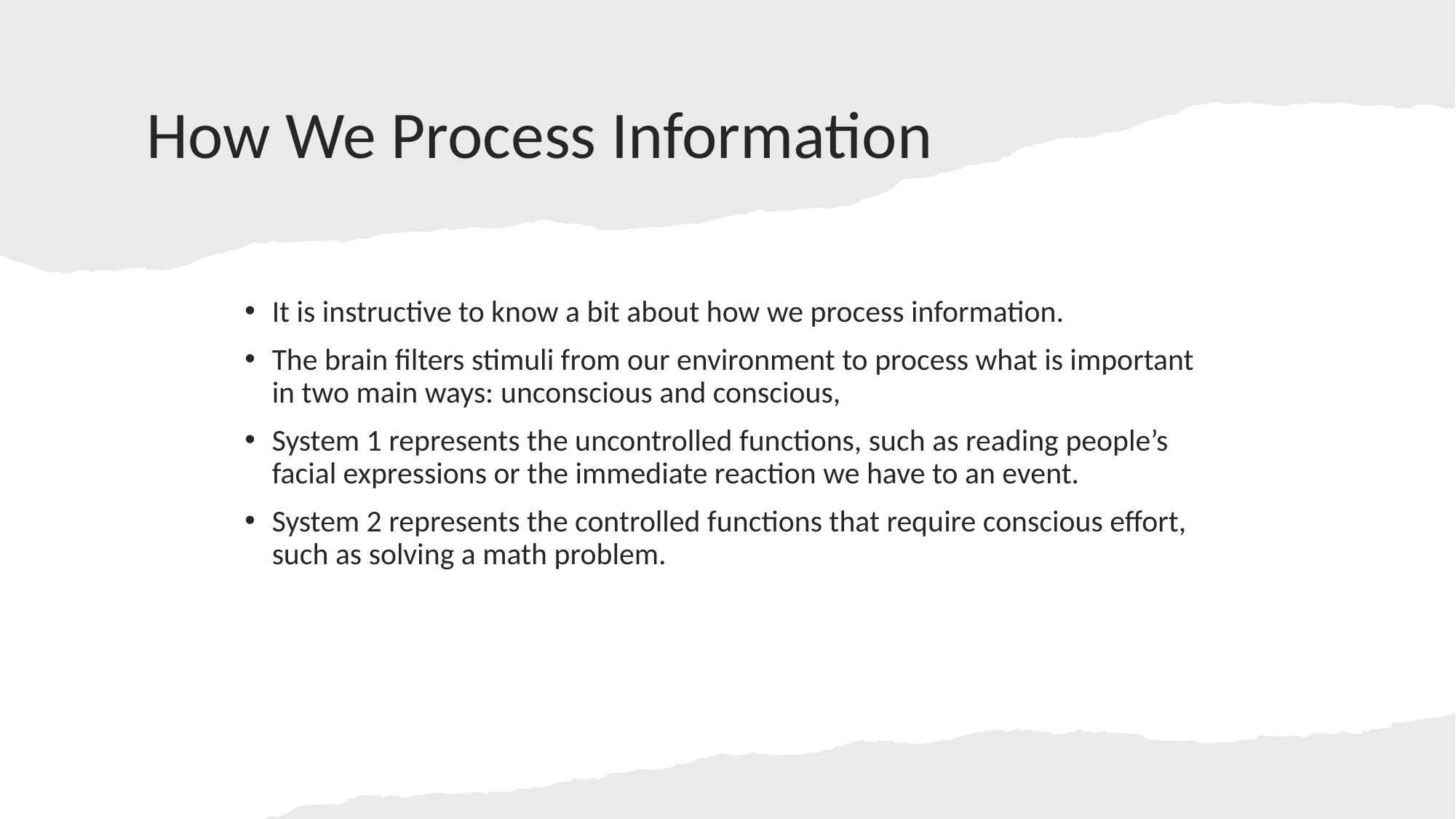

# How We Process Information
It is instructive to know a bit about how we process information.
The brain filters stimuli from our environment to process what is important in two main ways: unconscious and conscious,
System 1 represents the uncontrolled functions, such as reading people’s facial expressions or the immediate reaction we have to an event.
System 2 represents the controlled functions that require conscious effort, such as solving a math problem.